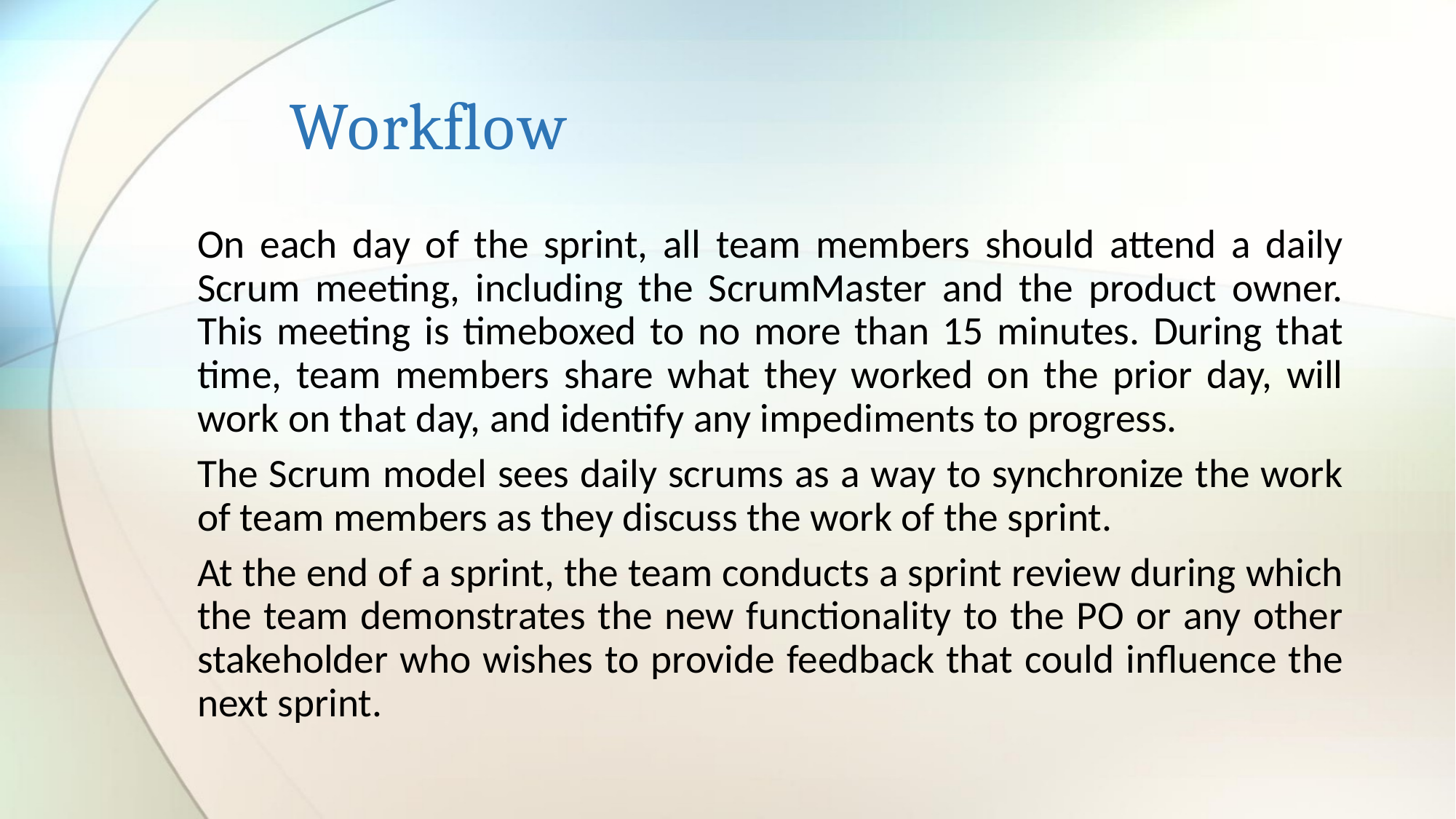

# Workflow
On each day of the sprint, all team members should attend a daily Scrum meeting, including the ScrumMaster and the product owner. This meeting is timeboxed to no more than 15 minutes. During that time, team members share what they worked on the prior day, will work on that day, and identify any impediments to progress.
The Scrum model sees daily scrums as a way to synchronize the work of team members as they discuss the work of the sprint.
At the end of a sprint, the team conducts a sprint review during which the team demonstrates the new functionality to the PO or any other stakeholder who wishes to provide feedback that could influence the next sprint.